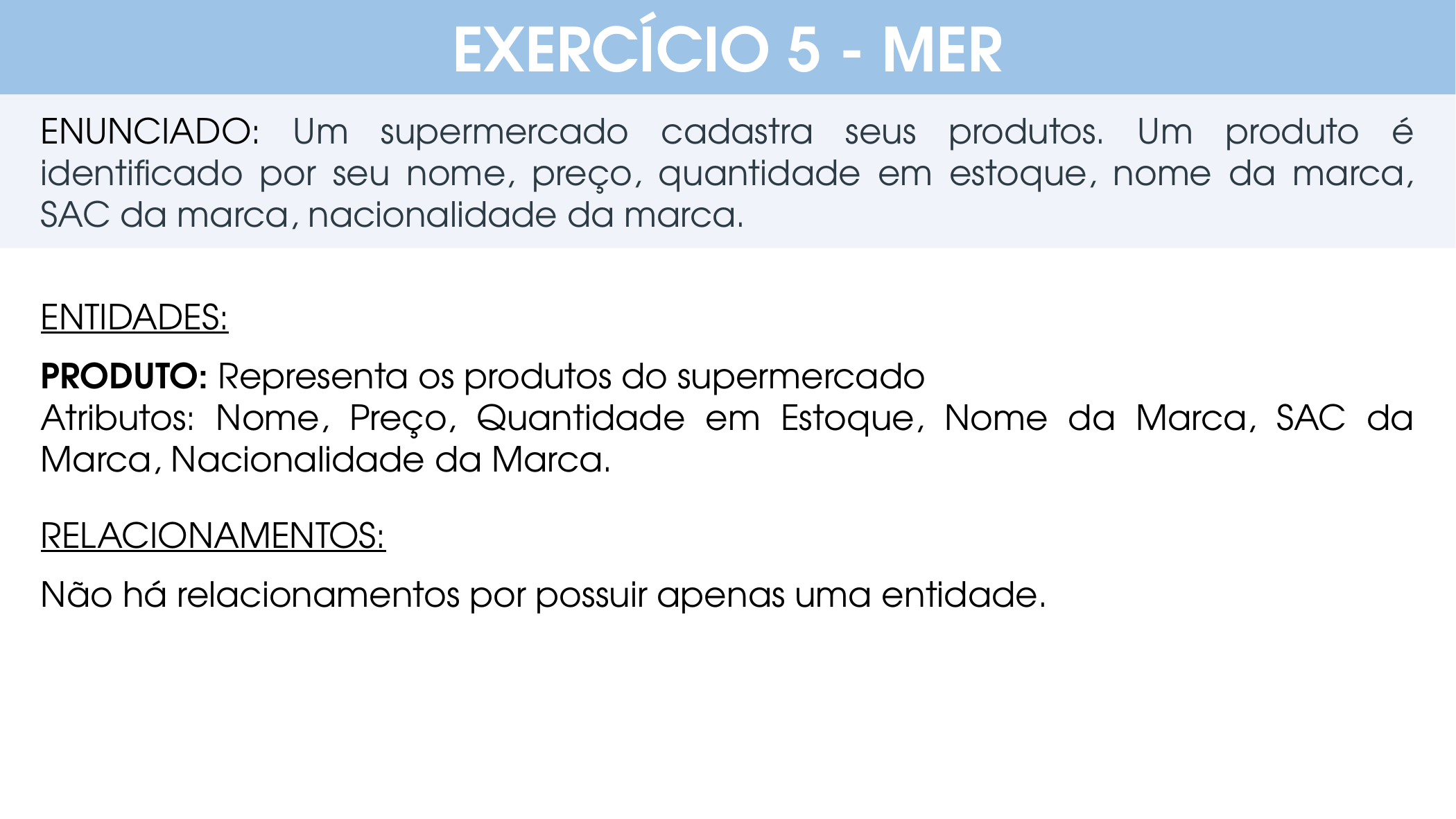

EXERCÍCIO 5 - MER
ENUNCIADO: Um supermercado cadastra seus produtos. Um produto é identificado por seu nome, preço, quantidade em estoque, nome da marca, SAC da marca, nacionalidade da marca.
ENTIDADES:
PRODUTO: Representa os produtos do supermercado
Atributos: Nome, Preço, Quantidade em Estoque, Nome da Marca, SAC da Marca, Nacionalidade da Marca.
RELACIONAMENTOS:
Não há relacionamentos por possuir apenas uma entidade.